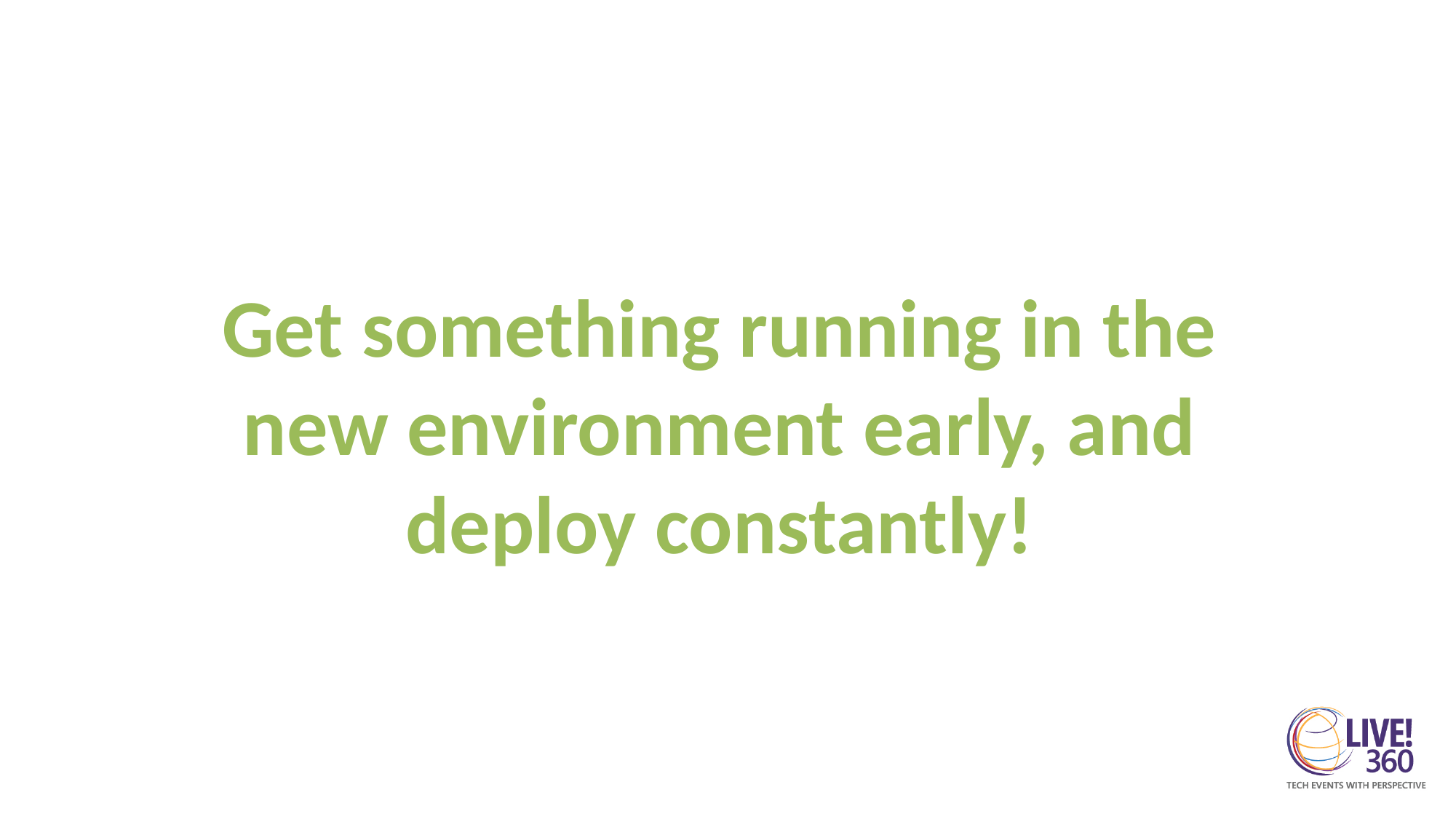

Get something running in the new environment early, and deploy constantly!